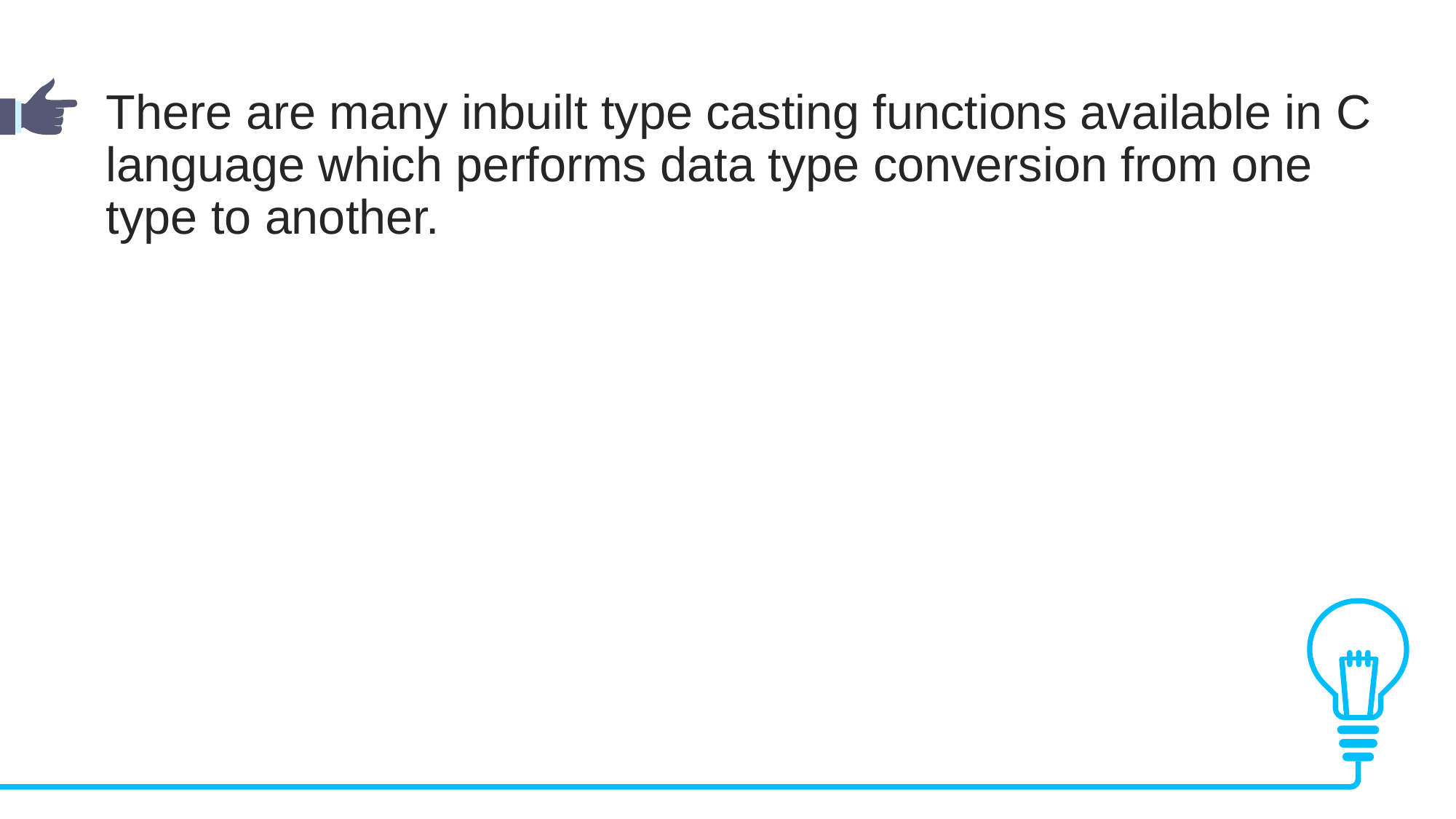

There are many inbuilt type casting functions available in C language which performs data type conversion from one type to another.